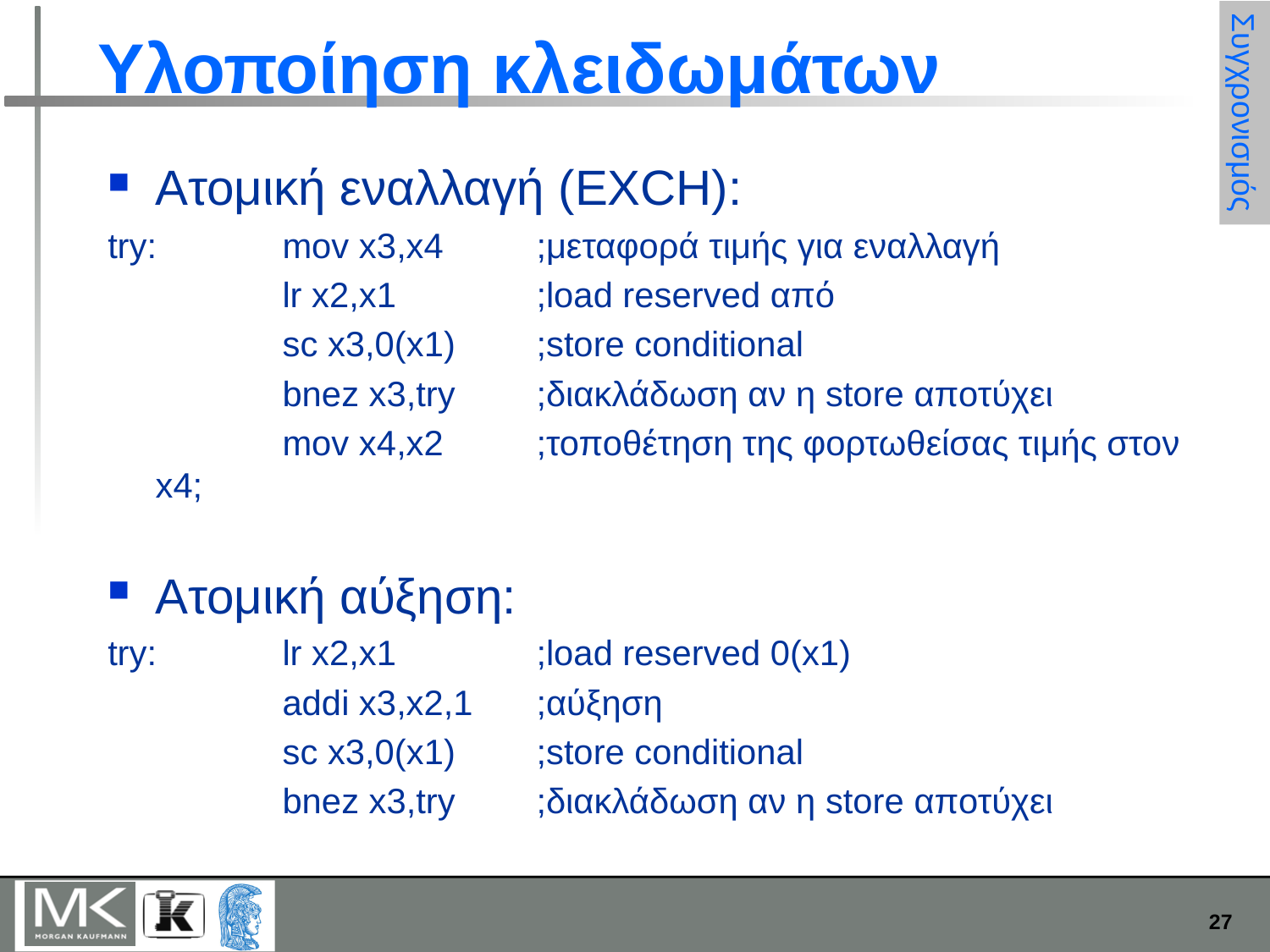

# Υλοποίηση κλειδωμάτων
Συγχρονισμός
Ατομική εναλλαγή (EXCH):
try:	mov x3,x4	;μεταφορά τιμής για εναλλαγή
		lr x2,x1		;load reserved από
		sc x3,0(x1)	;store conditional
		bnez x3,try	;διακλάδωση αν η store αποτύχει
		mov x4,x2	;τοποθέτηση της φορτωθείσας τιμής στον x4;

Ατομική αύξηση:
try:	lr x2,x1		;load reserved 0(x1)
		addi x3,x2,1	;αύξηση
		sc x3,0(x1)	;store conditional
		bnez x3,try	;διακλάδωση αν η store αποτύχει